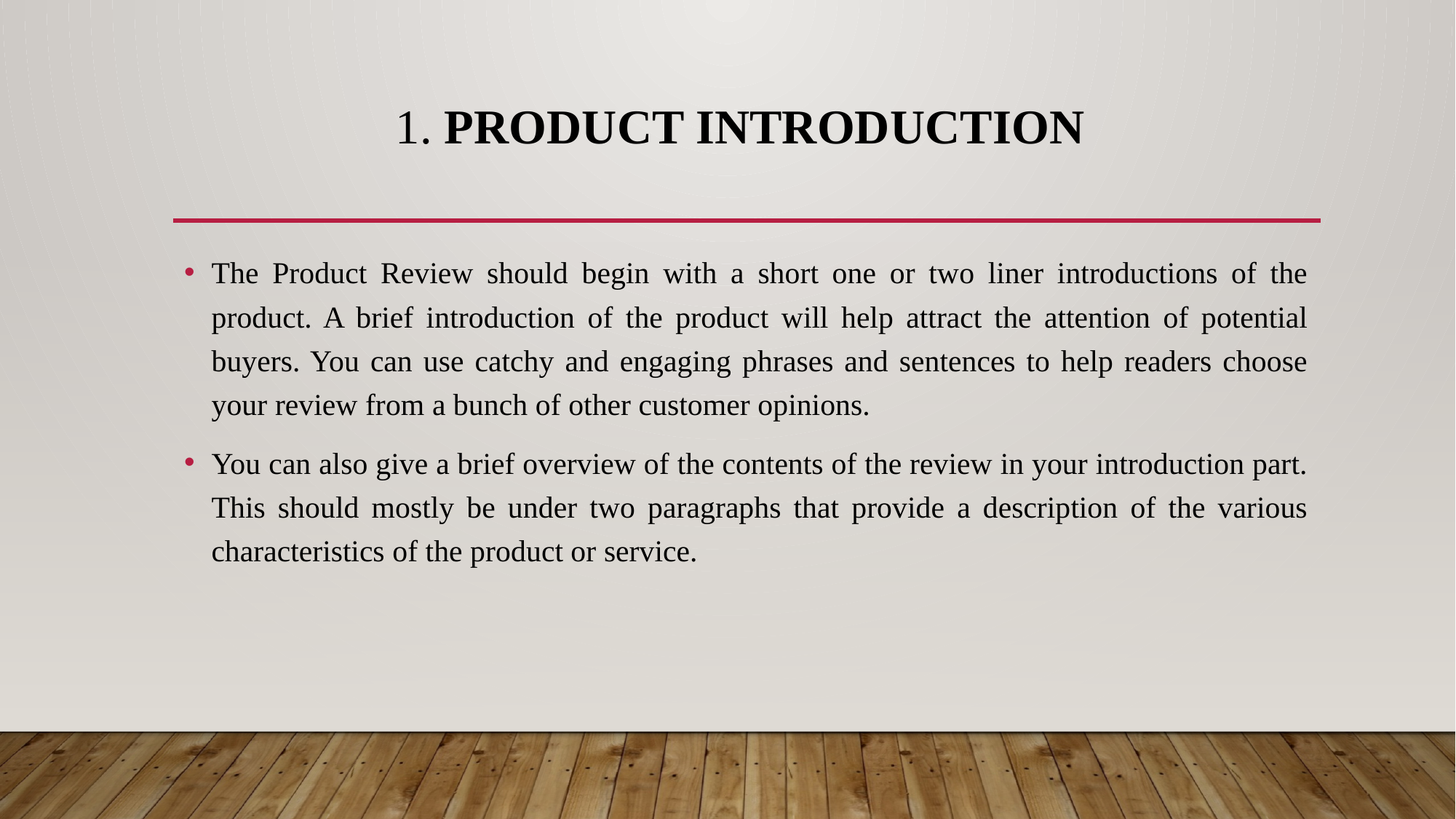

# 1. Product introduction
The Product Review should begin with a short one or two liner introductions of the product. A brief introduction of the product will help attract the attention of potential buyers. You can use catchy and engaging phrases and sentences to help readers choose your review from a bunch of other customer opinions.
You can also give a brief overview of the contents of the review in your introduction part. This should mostly be under two paragraphs that provide a description of the various characteristics of the product or service.